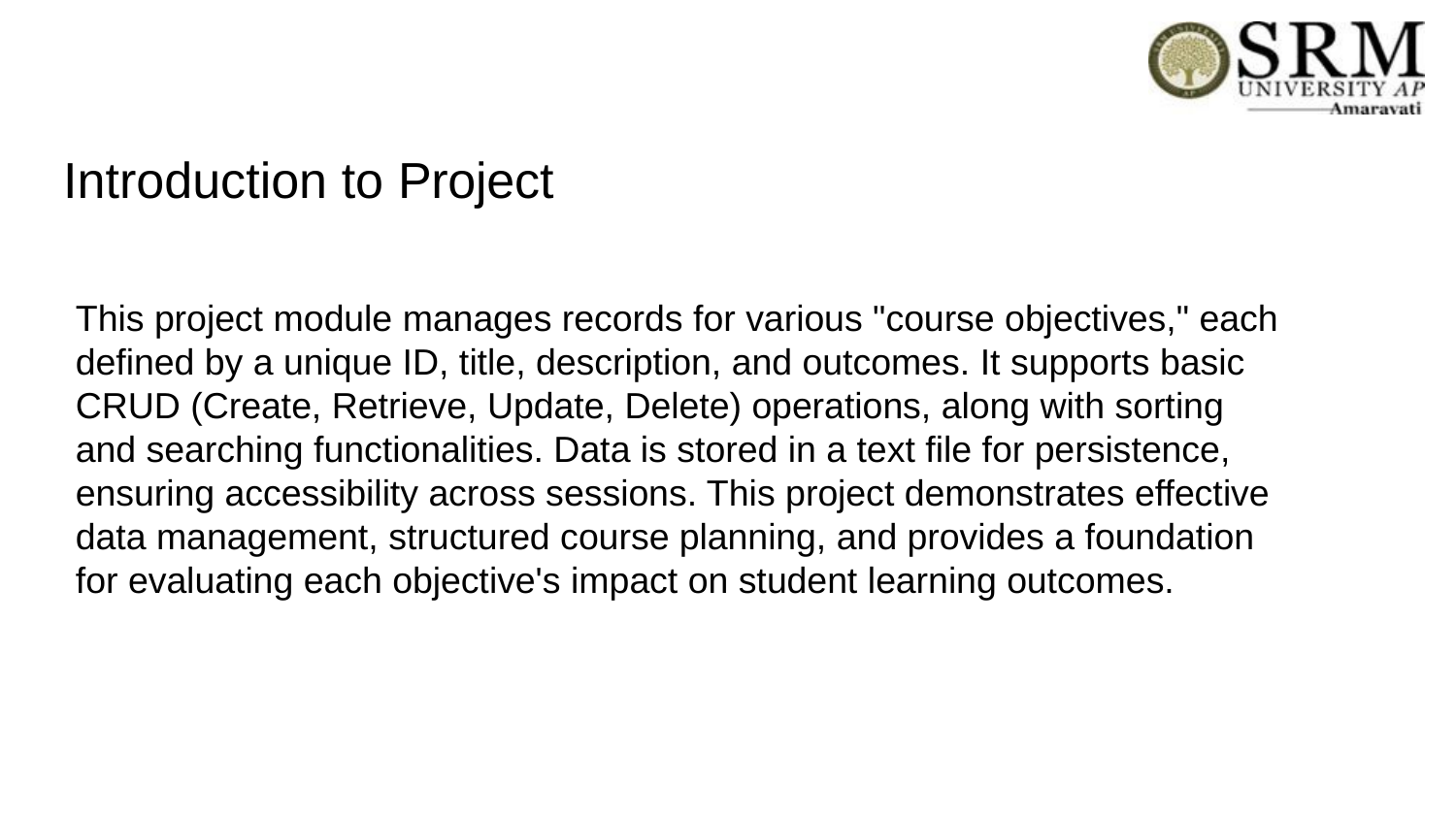

# Introduction to Project

This project module manages records for various "course objectives," each defined by a unique ID, title, description, and outcomes. It supports basic CRUD (Create, Retrieve, Update, Delete) operations, along with sorting and searching functionalities. Data is stored in a text file for persistence, ensuring accessibility across sessions. This project demonstrates effective data management, structured course planning, and provides a foundation for evaluating each objective's impact on student learning outcomes.